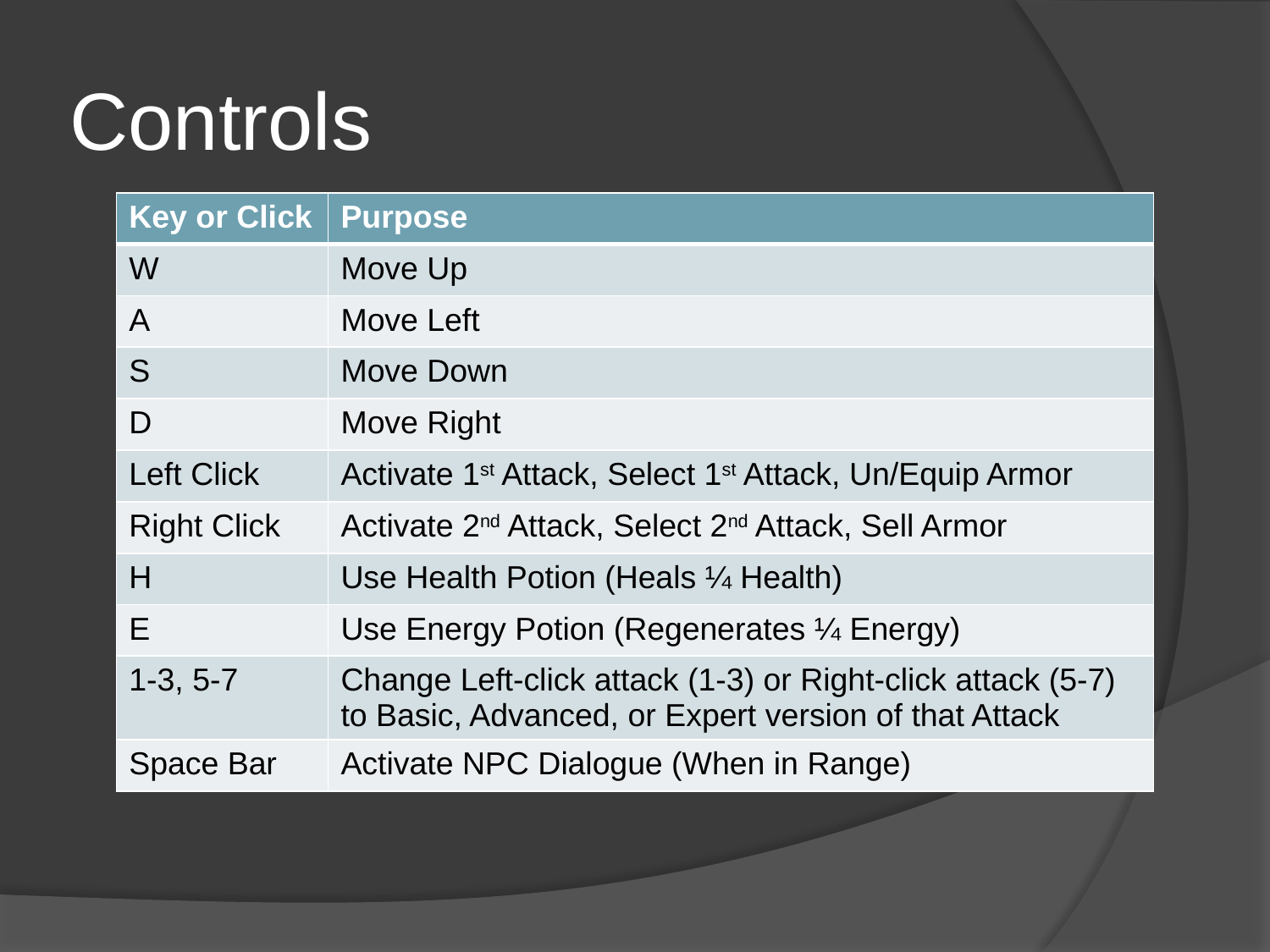

# Controls
| Key or Click | Purpose |
| --- | --- |
| W | Move Up |
| A | Move Left |
| S | Move Down |
| D | Move Right |
| Left Click | Activate 1st Attack, Select 1st Attack, Un/Equip Armor |
| Right Click | Activate 2nd Attack, Select 2nd Attack, Sell Armor |
| H | Use Health Potion (Heals ¼ Health) |
| E | Use Energy Potion (Regenerates ¼ Energy) |
| 1-3, 5-7 | Change Left-click attack (1-3) or Right-click attack (5-7) to Basic, Advanced, or Expert version of that Attack |
| Space Bar | Activate NPC Dialogue (When in Range) |